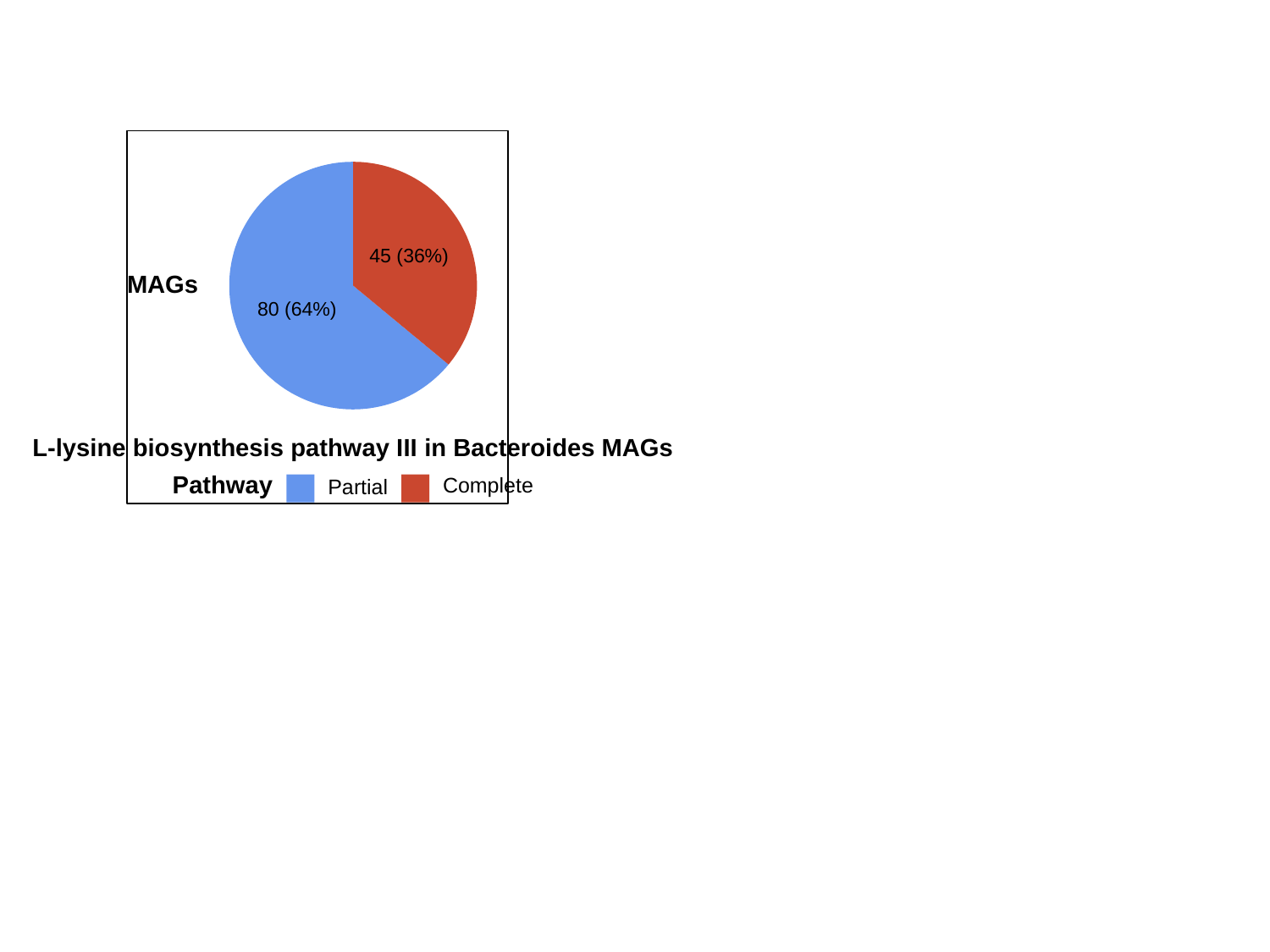

45 (36%)
MAGs
80 (64%)
L-lysine biosynthesis pathway III in Bacteroides MAGs
Pathway

Complete
Partial